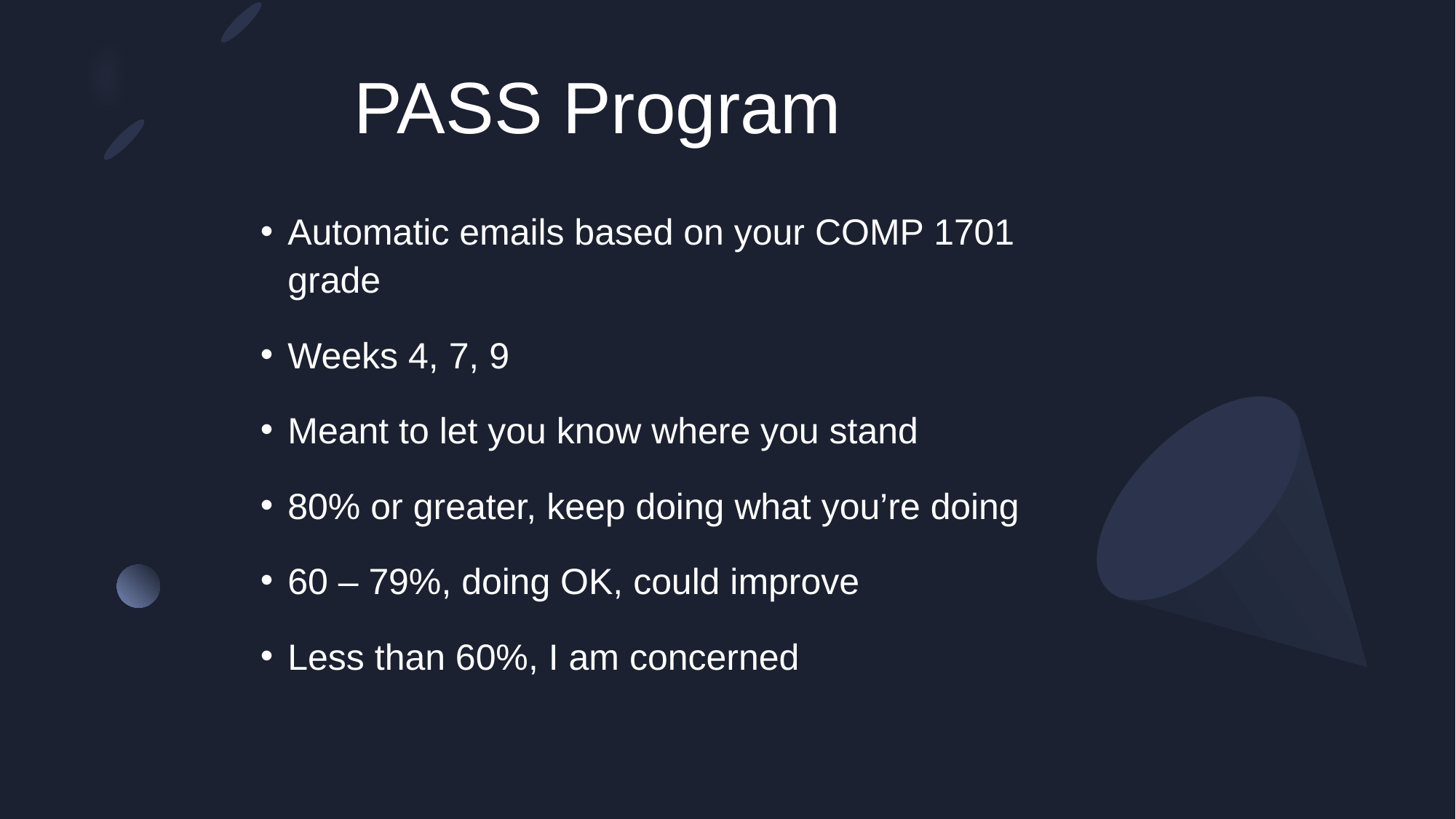

# PASS Program

Automatic emails based on your COMP 1701 grade
Weeks 4, 7, 9
Meant to let you know where you stand
80% or greater, keep doing what you’re doing
60 – 79%, doing OK, could improve
Less than 60%, I am concerned